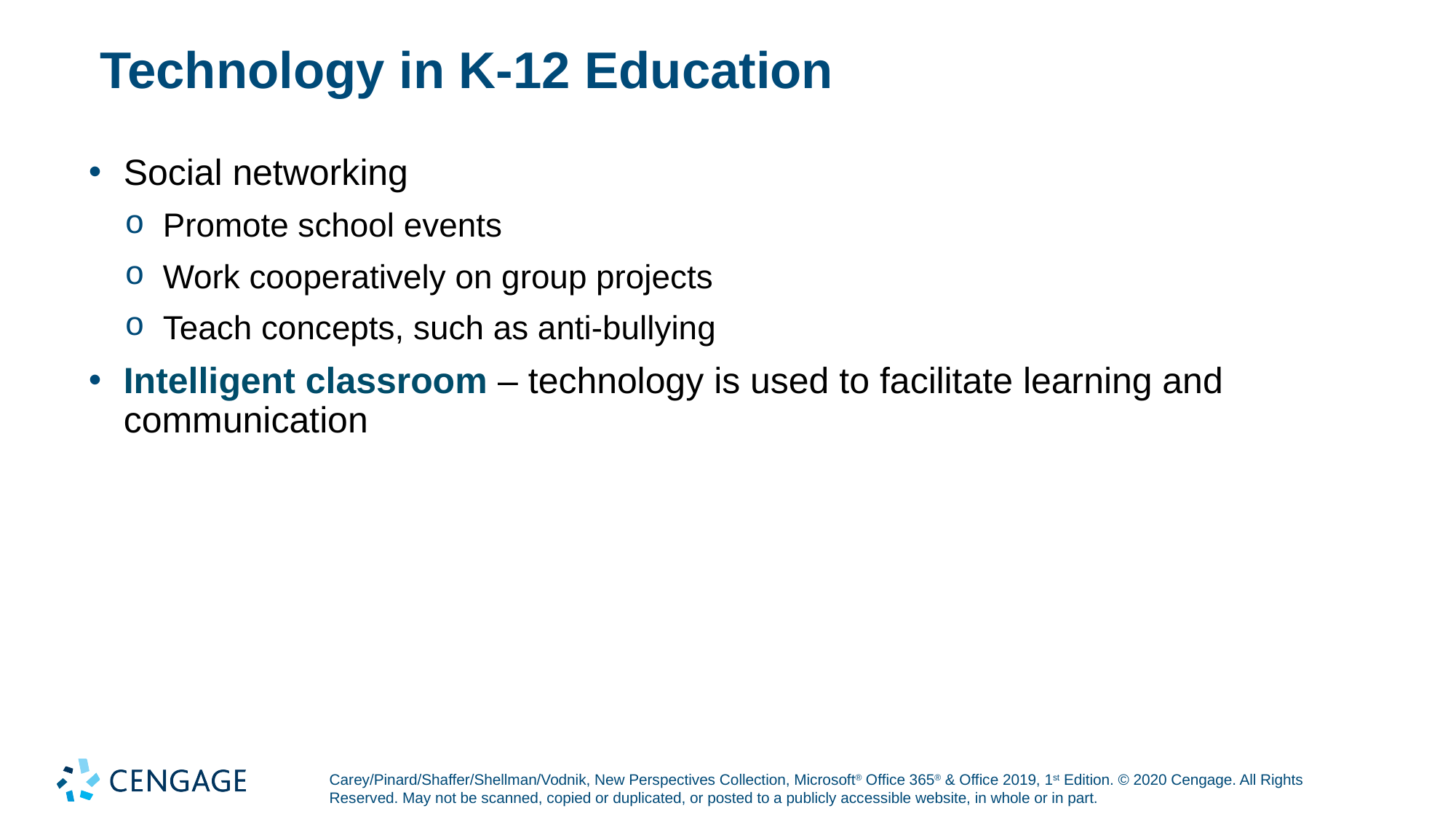

# Technology in K-12 Education
Social networking
Promote school events
Work cooperatively on group projects
Teach concepts, such as anti-bullying
Intelligent classroom – technology is used to facilitate learning and communication